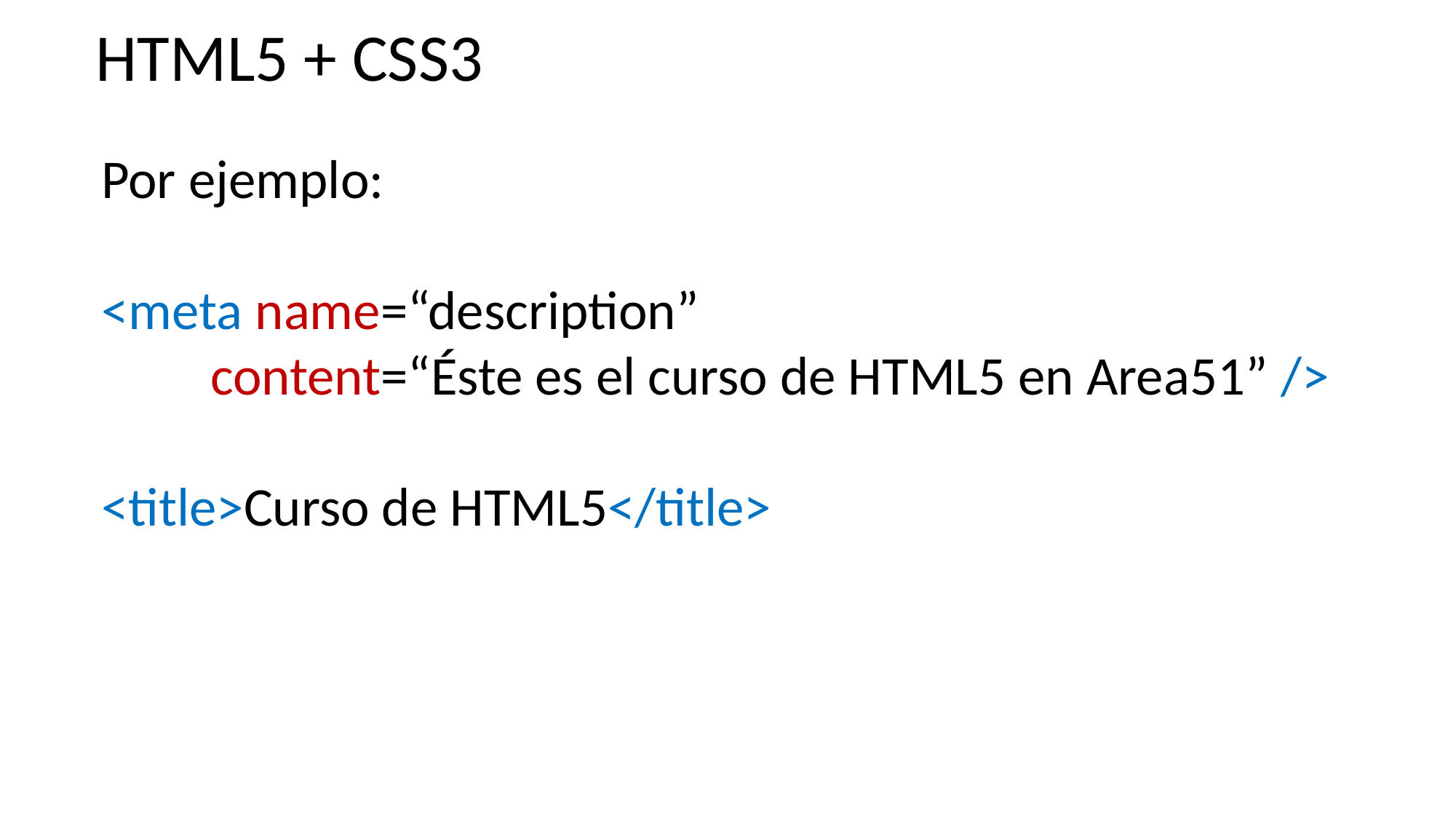

HTML5 + CSS3
Por ejemplo:

<meta name=“description”
	content=“Éste es el curso de HTML5 en Area51” />

<title>Curso de HTML5</title>